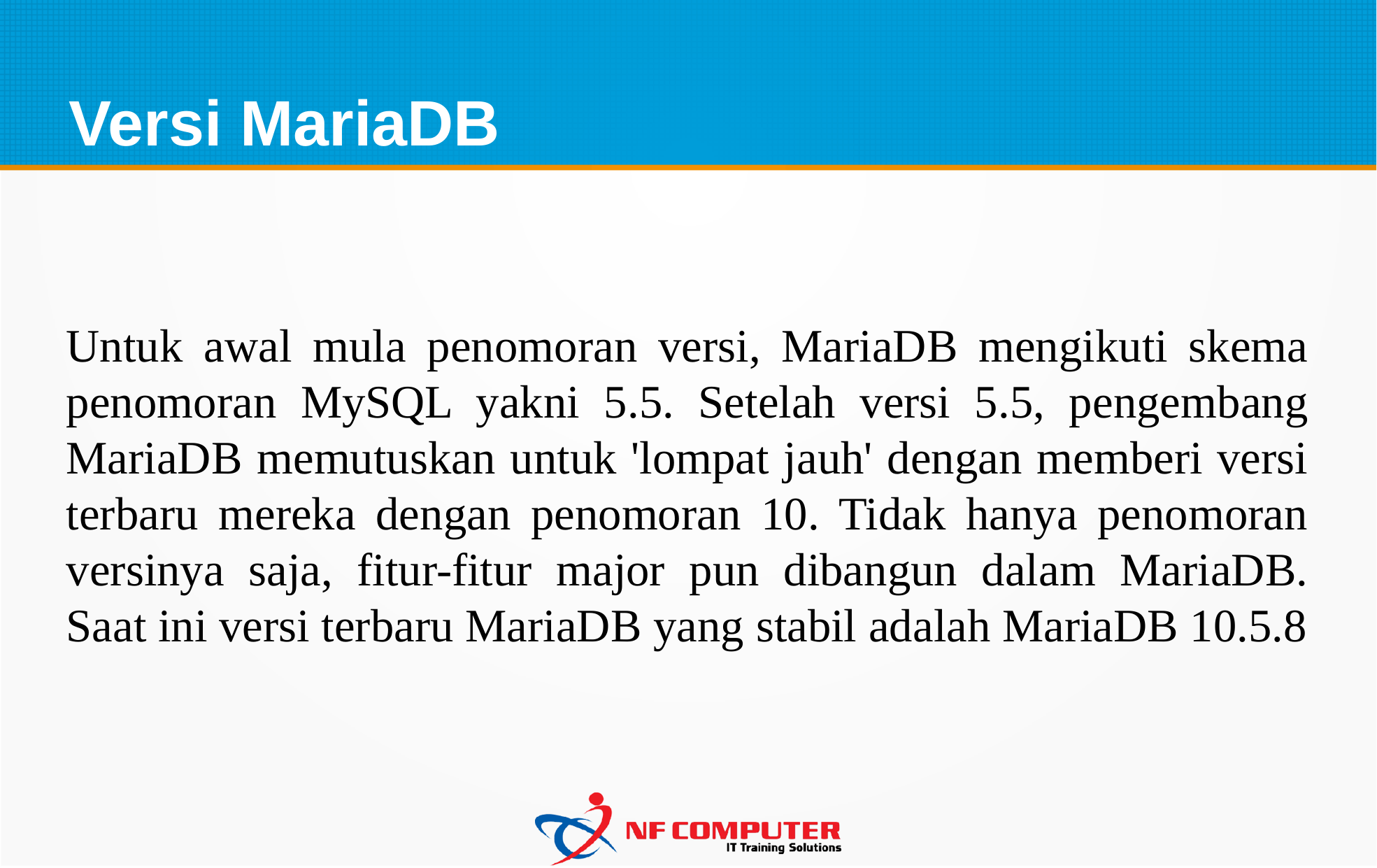

Versi MariaDB
Untuk awal mula penomoran versi, MariaDB mengikuti skema penomoran MySQL yakni 5.5. Setelah versi 5.5, pengembang MariaDB memutuskan untuk 'lompat jauh' dengan memberi versi terbaru mereka dengan penomoran 10. Tidak hanya penomoran versinya saja, fitur-fitur major pun dibangun dalam MariaDB. Saat ini versi terbaru MariaDB yang stabil adalah MariaDB 10.5.8